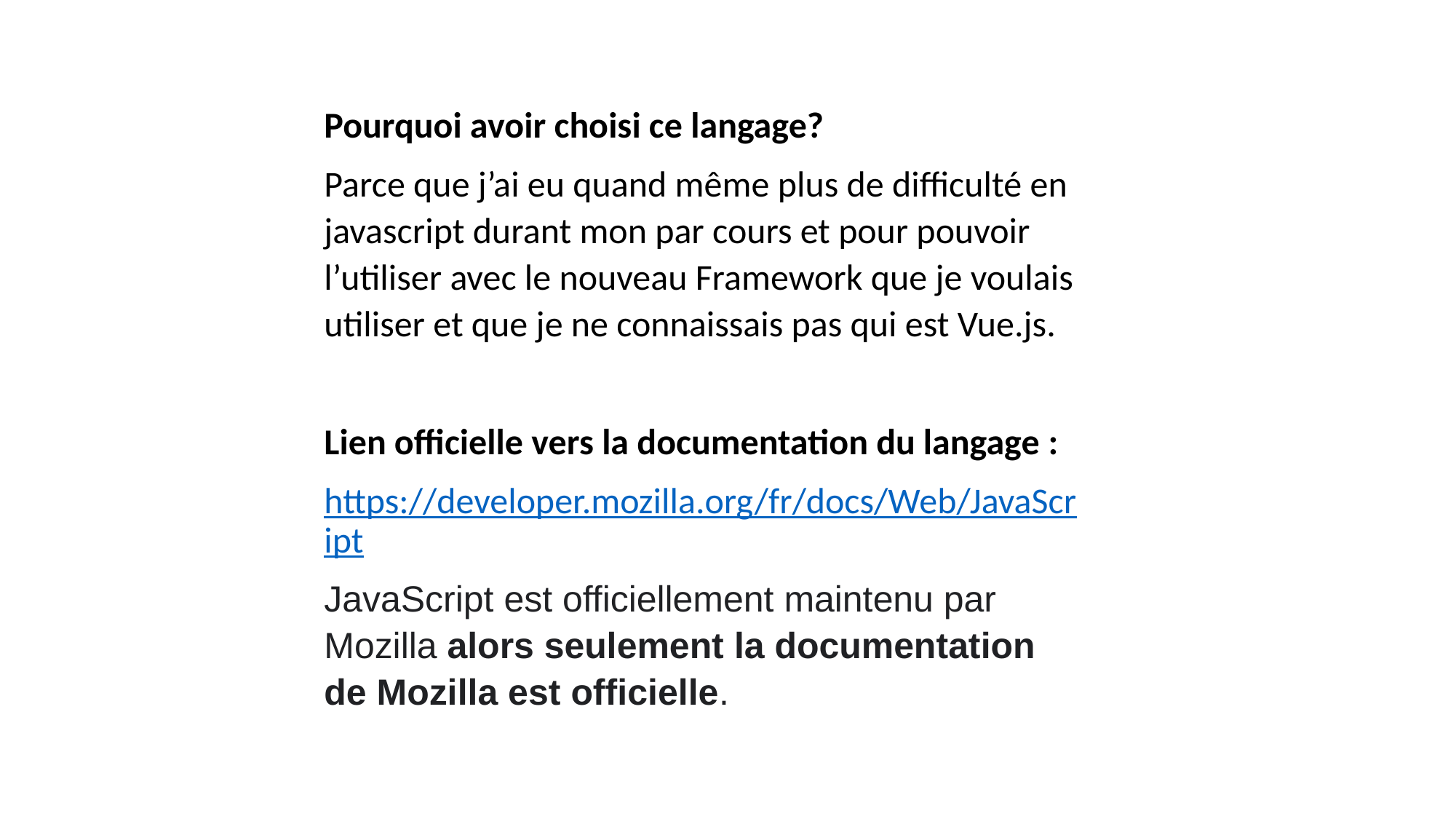

Pourquoi avoir choisi ce langage?
Parce que j’ai eu quand même plus de difficulté en javascript durant mon par cours et pour pouvoir l’utiliser avec le nouveau Framework que je voulais utiliser et que je ne connaissais pas qui est Vue.js.

Lien officielle vers la documentation du langage :
https://developer.mozilla.org/fr/docs/Web/JavaScript
JavaScript est officiellement maintenu par Mozilla alors seulement la documentation de Mozilla est officielle.